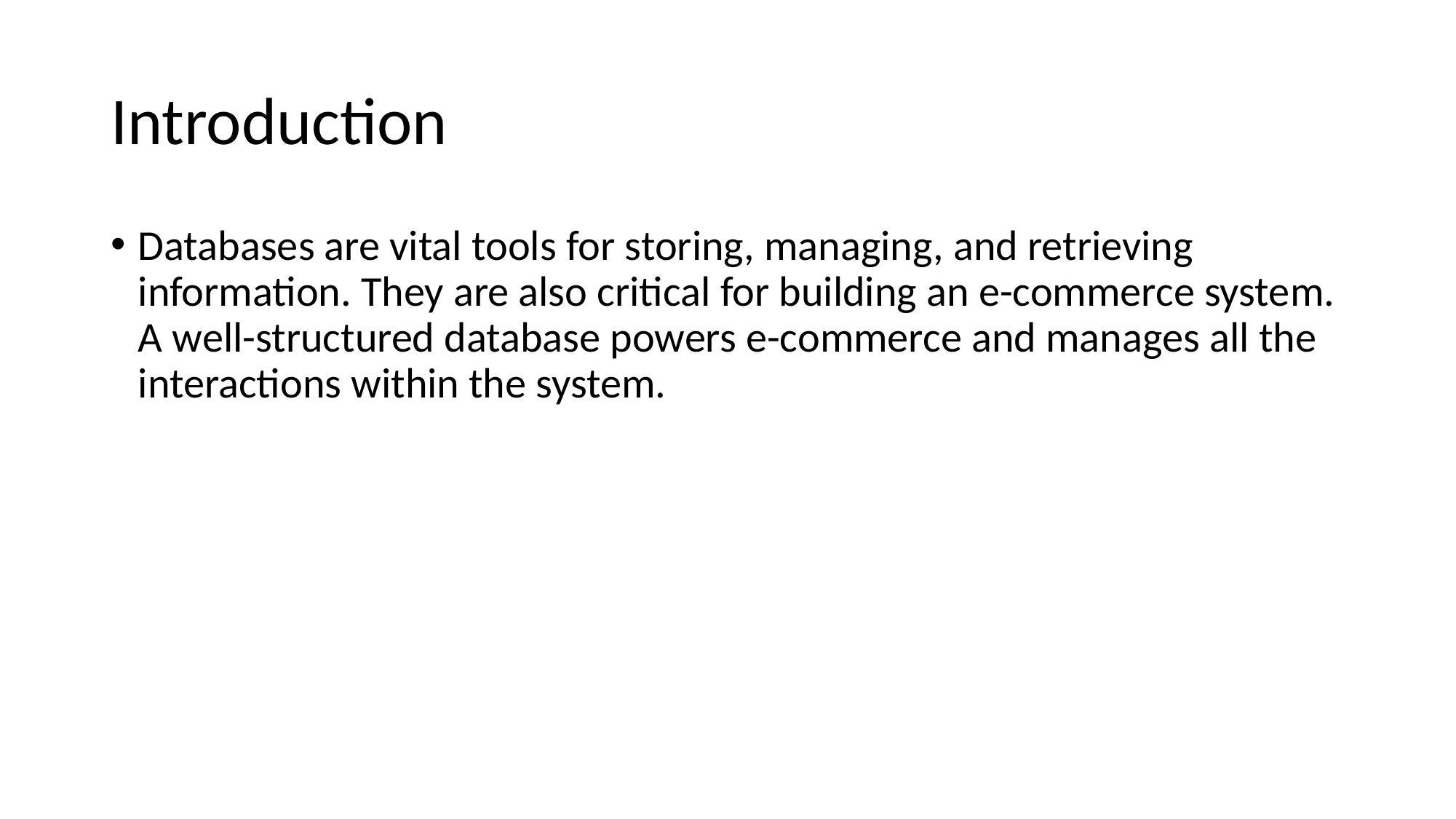

# Introduction
Databases are vital tools for storing, managing, and retrieving information. They are also critical for building an e-commerce system. A well-structured database powers e-commerce and manages all the interactions within the system.